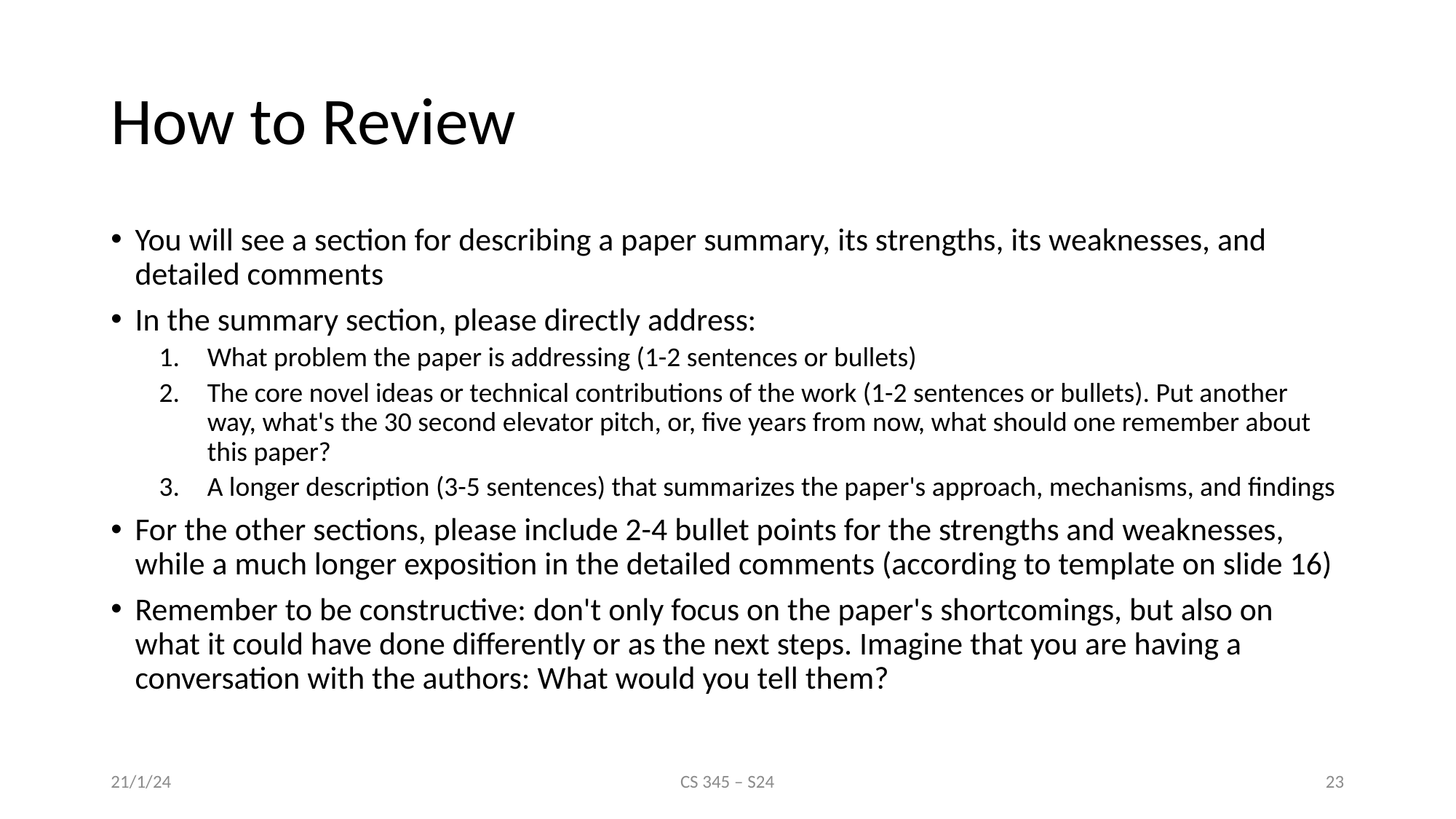

# How to Review
You will see a section for describing a paper summary, its strengths, its weaknesses, and detailed comments
In the summary section, please directly address:
What problem the paper is addressing (1-2 sentences or bullets)
The core novel ideas or technical contributions of the work (1-2 sentences or bullets). Put another way, what's the 30 second elevator pitch, or, five years from now, what should one remember about this paper?
A longer description (3-5 sentences) that summarizes the paper's approach, mechanisms, and findings
For the other sections, please include 2-4 bullet points for the strengths and weaknesses, while a much longer exposition in the detailed comments (according to template on slide 16)
Remember to be constructive: don't only focus on the paper's shortcomings, but also on what it could have done differently or as the next steps. Imagine that you are having a conversation with the authors: What would you tell them?
21/1/24
CS 345 – S24
23